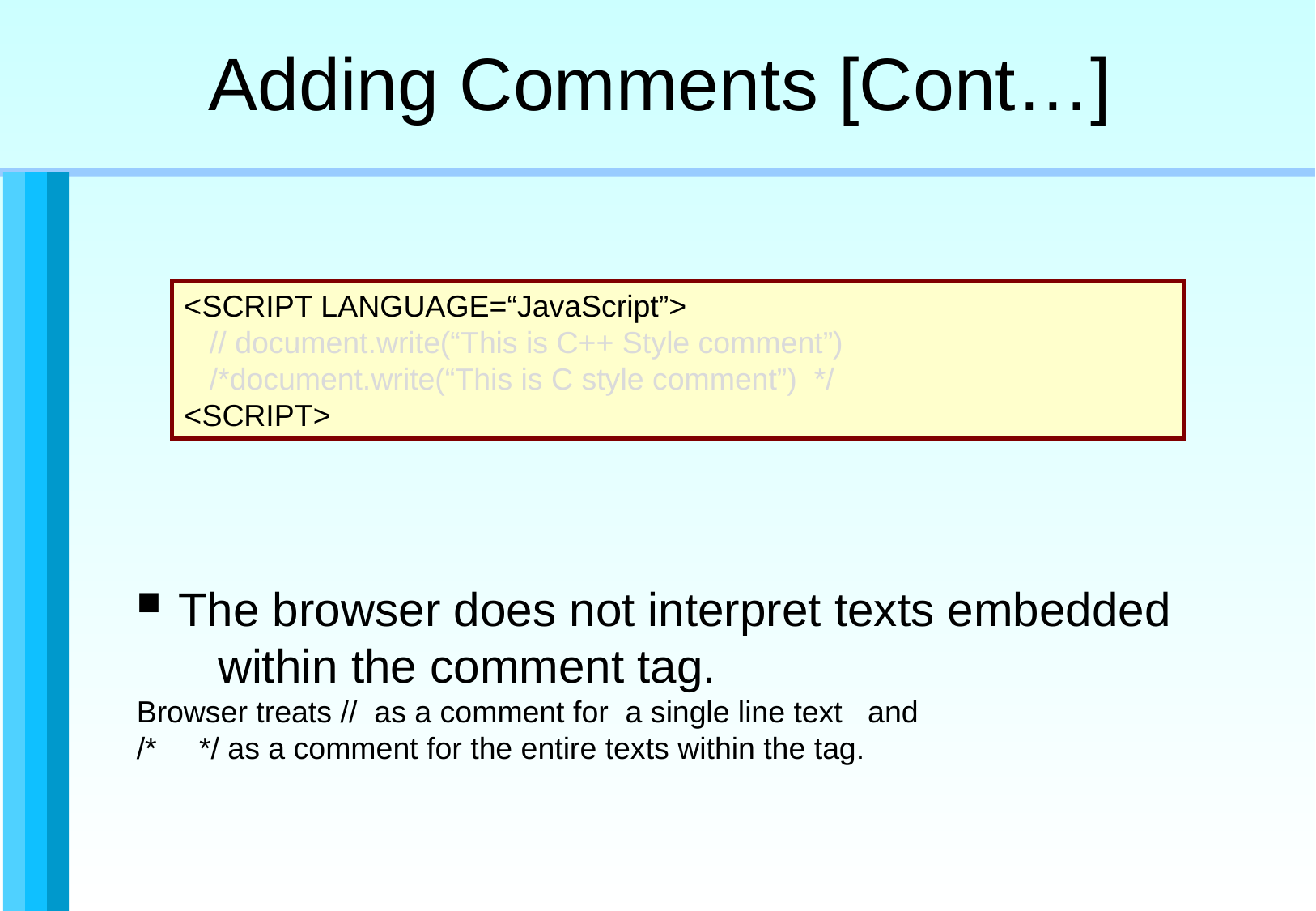

Adding Comments [Cont…]

<SCRIPT LANGUAGE=“JavaScript”>
   // document.write(“This is C++ Style comment”)
   /*document.write(“This is C style comment”)  */
<SCRIPT>

 The browser does not interpret texts embedded
    within the comment tag.
Browser treats //  as a comment for  a single line text   and
/*     */ as a comment for the entire texts within the tag.
Getting started with Javascript /  16 of  23